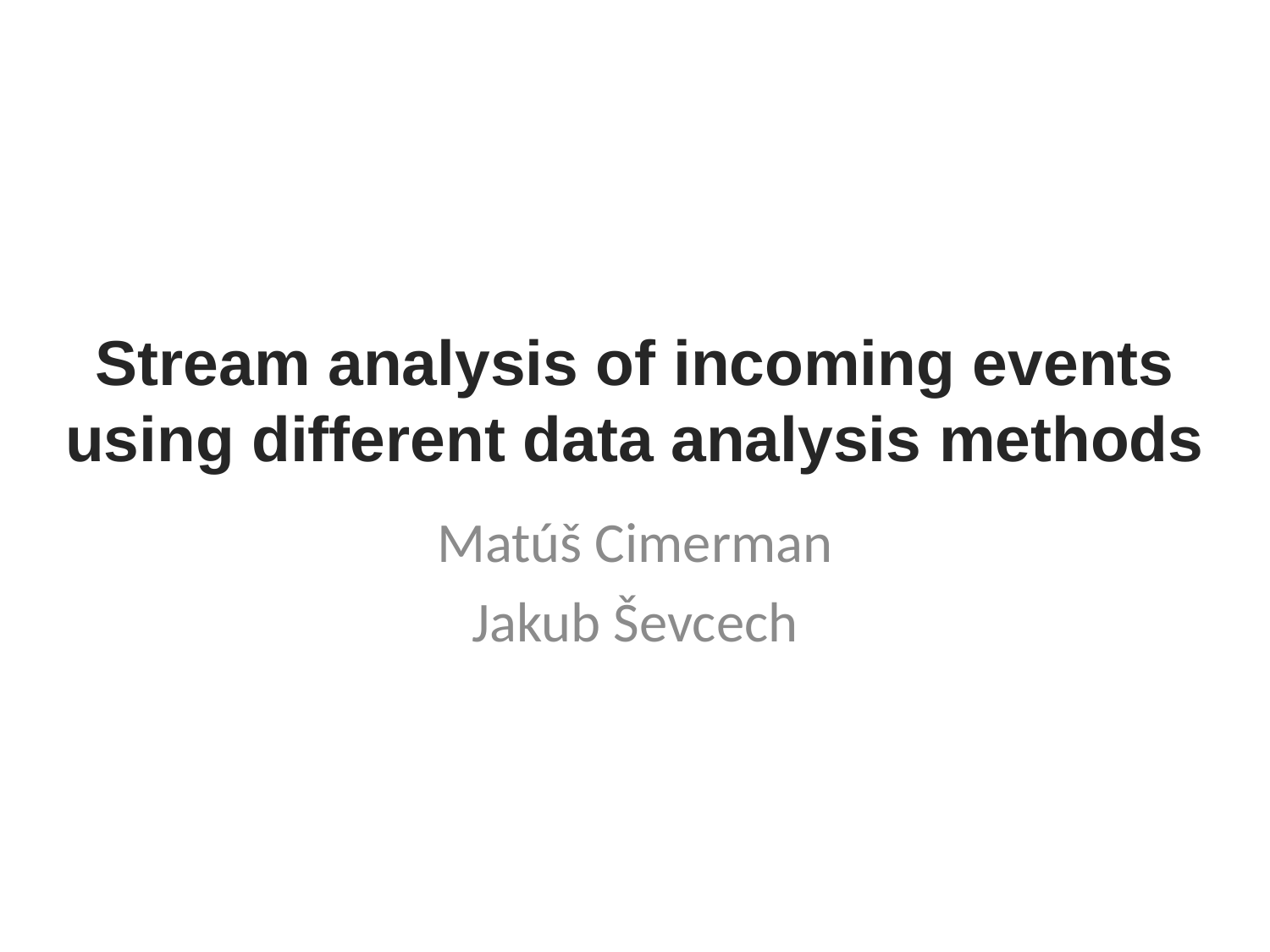

# Stream analysis of incoming events using different data analysis methods
Matúš Cimerman
Jakub Ševcech